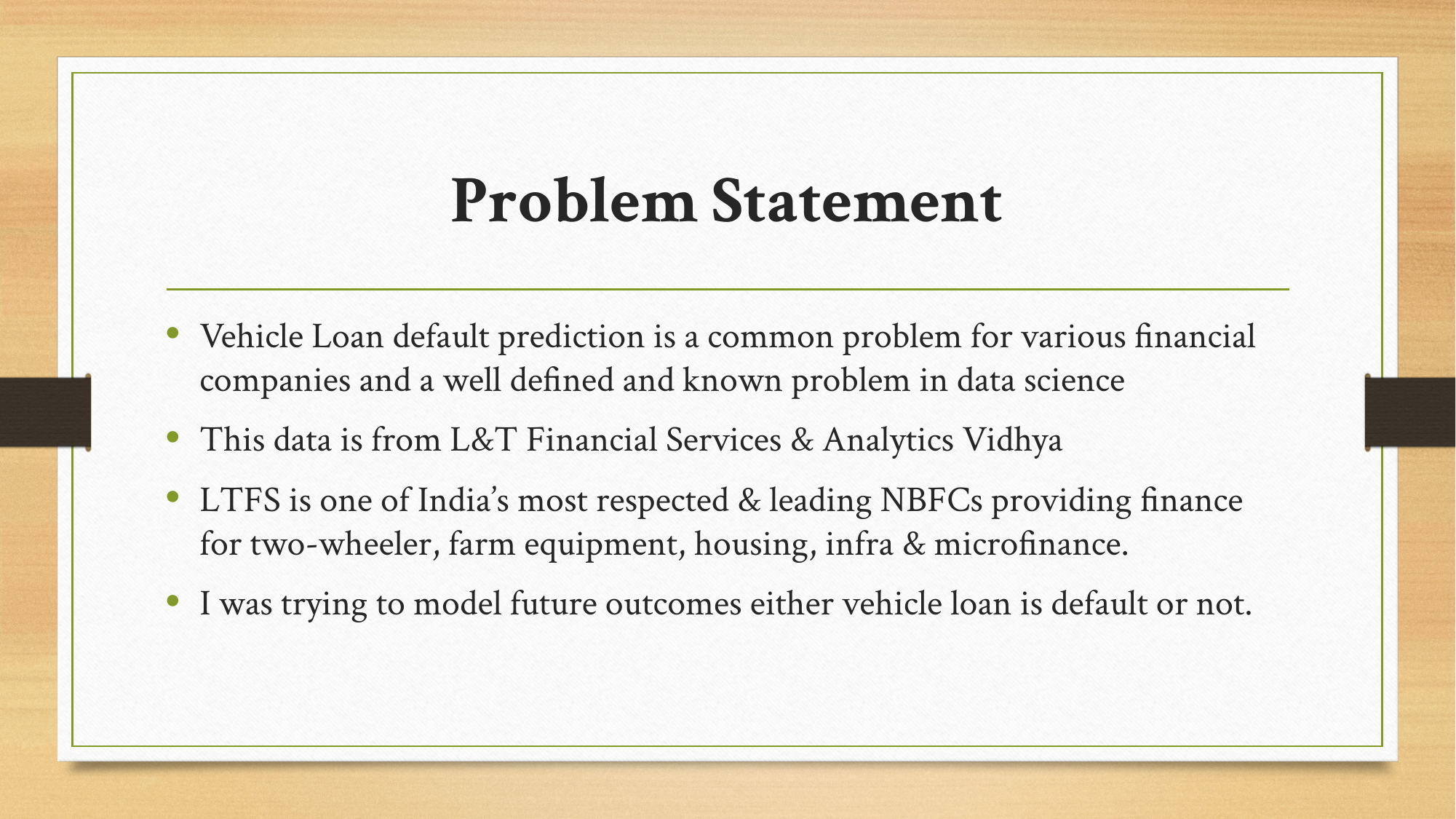

# Problem Statement
Vehicle Loan default prediction is a common problem for various financial companies and a well defined and known problem in data science
This data is from L&T Financial Services & Analytics Vidhya
LTFS is one of India’s most respected & leading NBFCs providing finance for two-wheeler, farm equipment, housing, infra & microfinance.
I was trying to model future outcomes either vehicle loan is default or not.